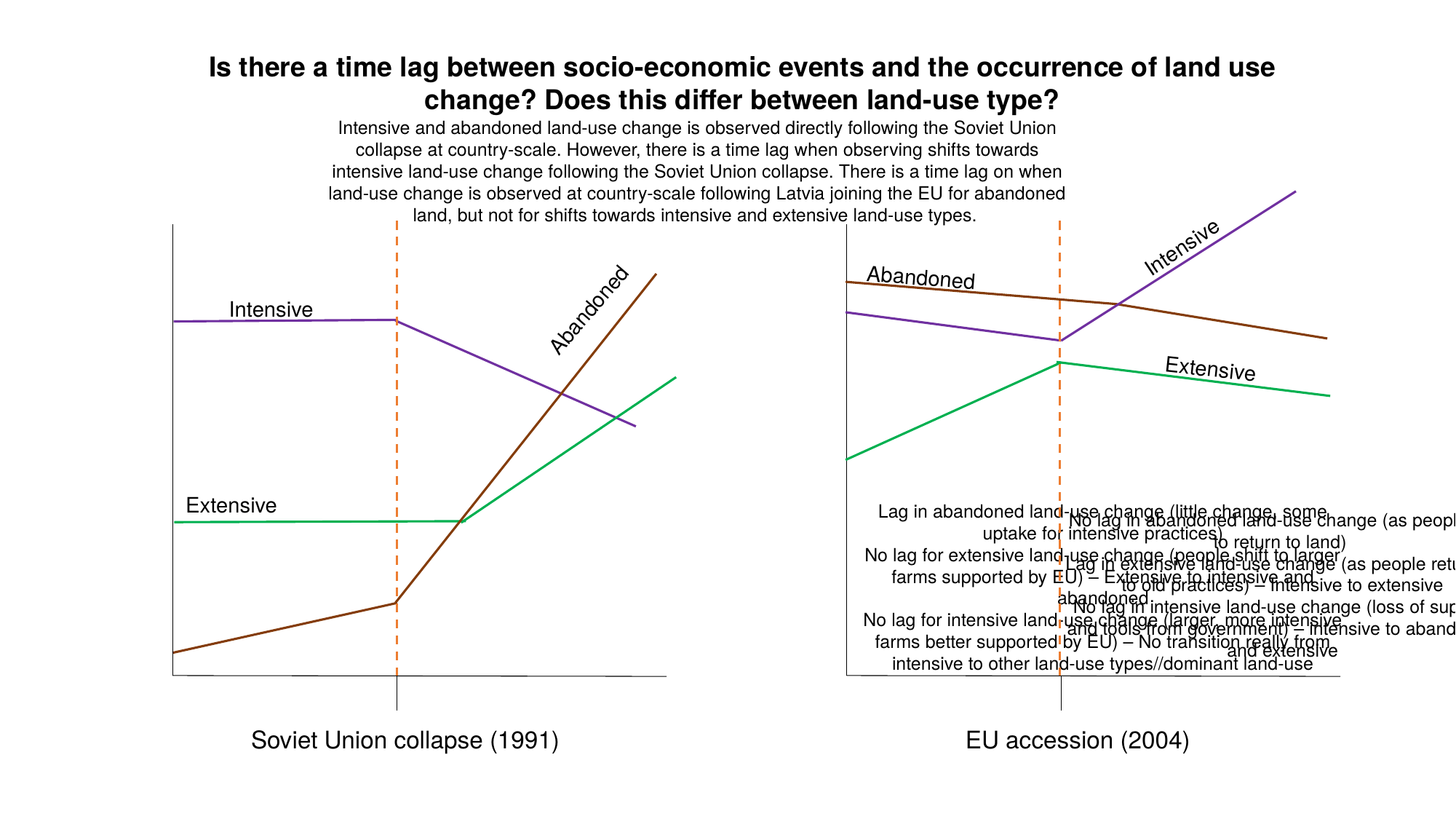

Is there a time lag between socio-economic events and the occurrence of land use
change? Does this differ between land-use type?

Intensive and abandoned land-use change is observed directly following the Soviet Union collapse at country-scale. However, there is a time lag when observing shifts towards intensive land-use change following the Soviet Union collapse. There is a time lag on when land-use change is observed at country-scale following Latvia joining the EU for abandoned land, but not for shifts towards intensive and extensive land-use types.
Intensive
Abandoned
Abandoned
Intensive
Extensive
Extensive
Lag in abandoned land-use change (little change, some uptake for intensive practices)
No lag for extensive land-use change (people shift to larger farms supported by EU) – Extensive to intensive and abandoned
No lag for intensive land-use change (larger, more intensive farms better supported by EU) – No transition really from intensive to other land-use types//dominant land-use

No lag in abandoned land-use change (as people fail to return to land)
Lag in extensive land-use change (as people returned to old practices) – Intensive to extensive
No lag in intensive land-use change (loss of support and tools from government) – intensive to abandoned and extensive

Soviet Union collapse (1991)
EU accession (2004)